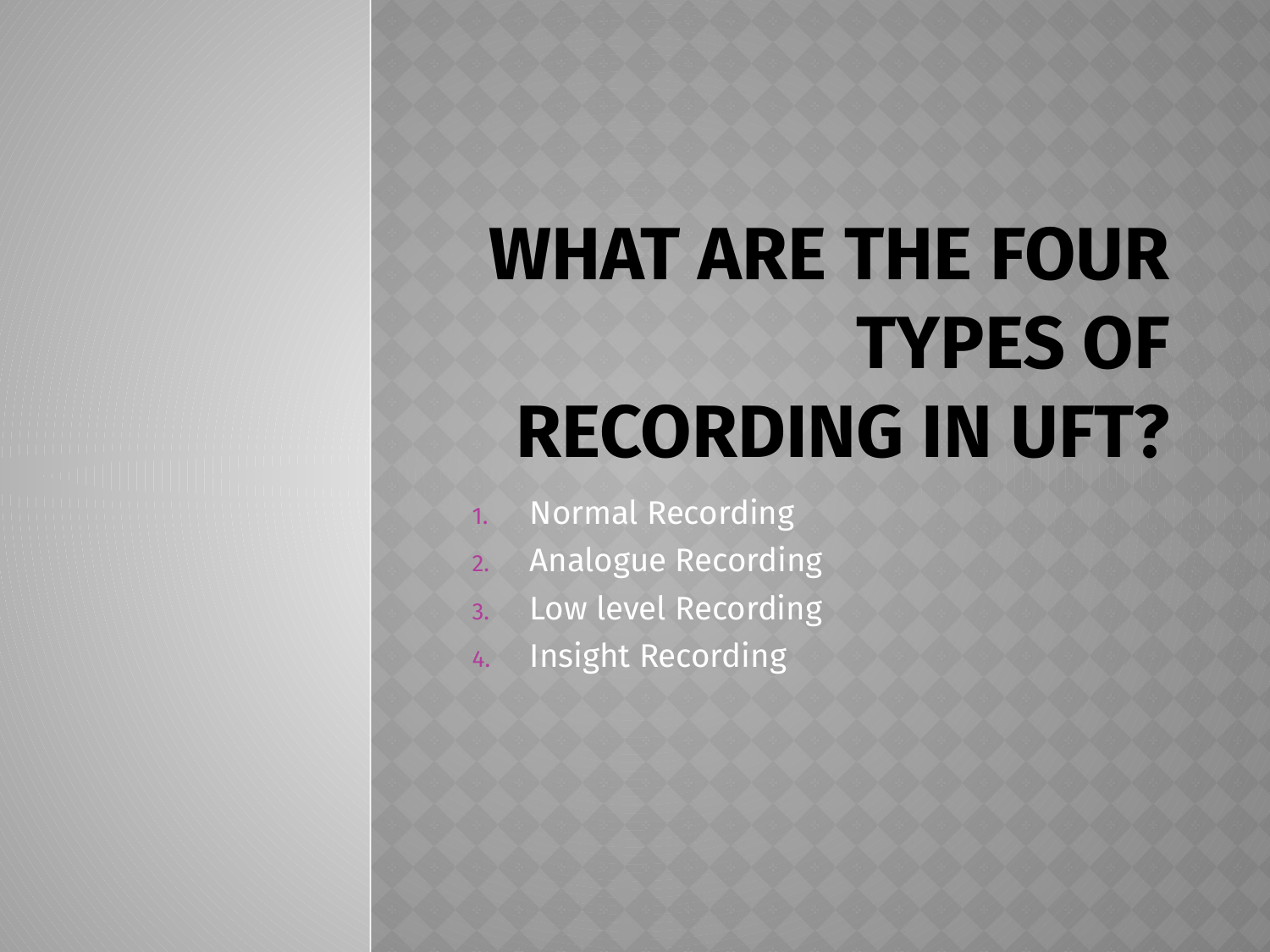

# What are the Four types of recording in uft?
Normal Recording
Analogue Recording
Low level Recording
Insight Recording